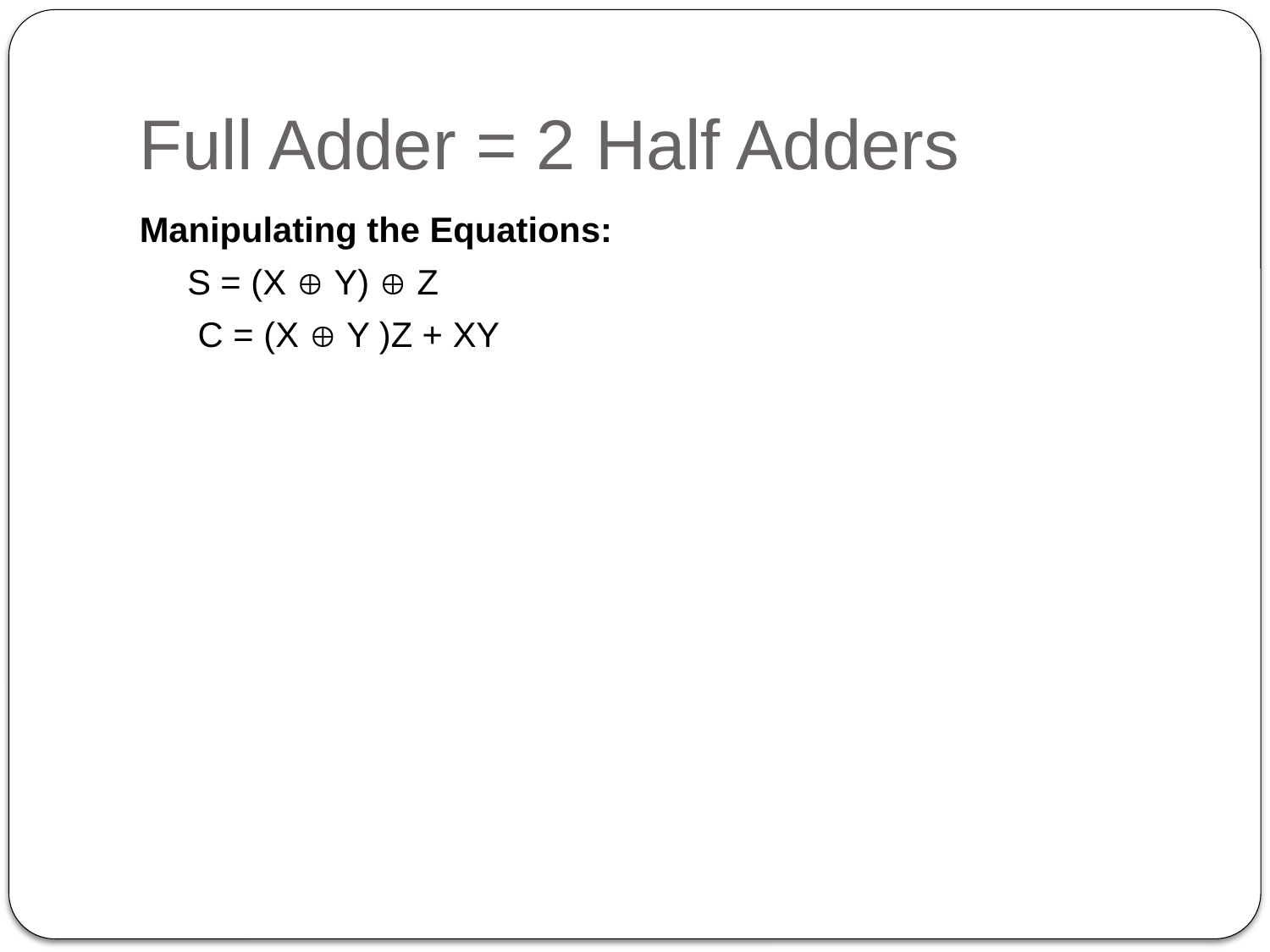

# Full Adder = 2 Half Adders
Manipulating the Equations:
	 S = (X ⊕ Y) ⊕ Z
      C = (X ⊕ Y )Z + XY